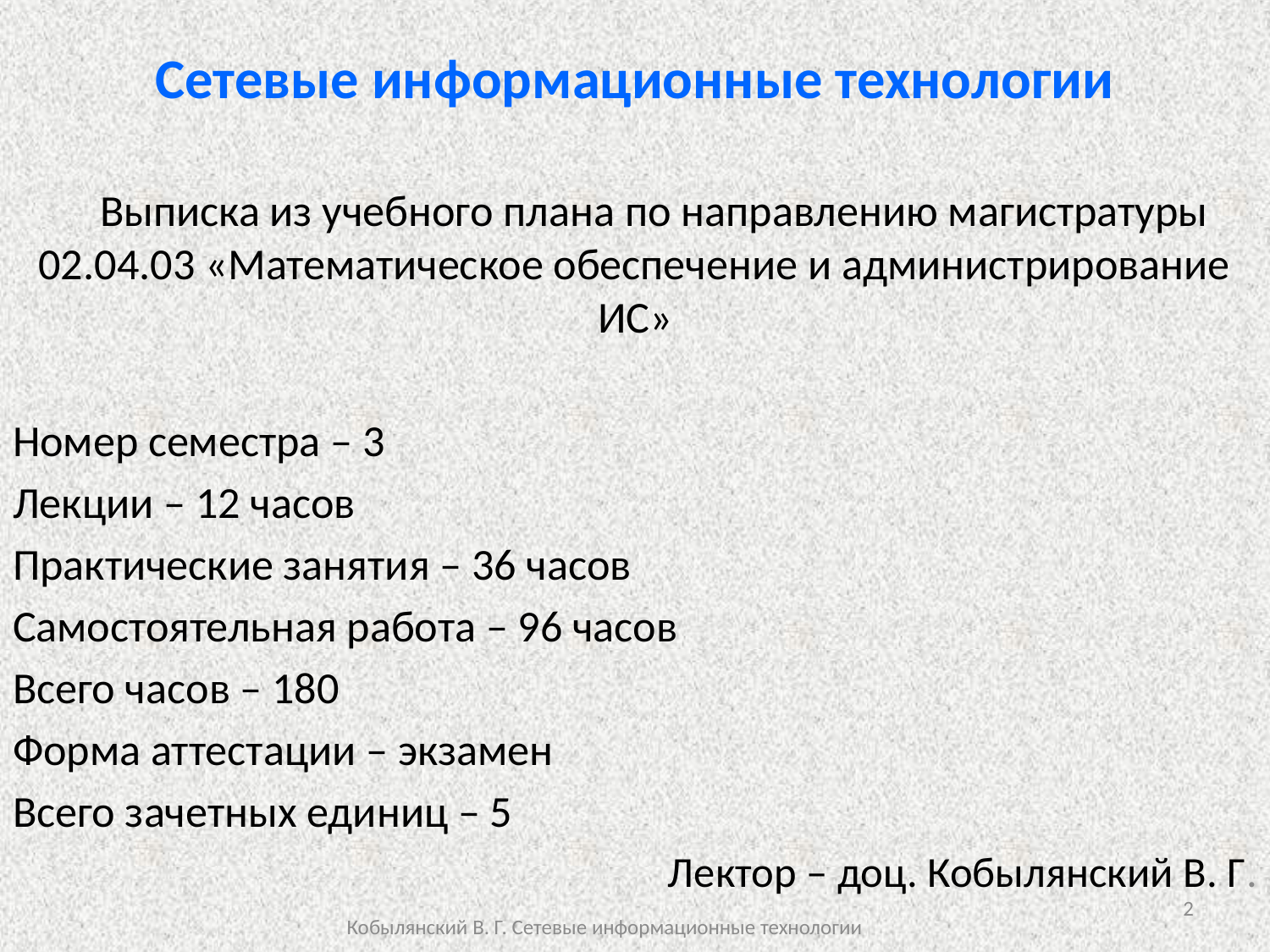

Сетевые информационные технологии

    Выписка из учебного плана по направлению магистратуры 02.04.03 «Математическое обеспечение и администрирование ИС»

Номер семестра – 3
Лекции – 12 часов
Практические занятия – 36 часов
Самостоятельная работа – 96 часов
Всего часов – 180
Форма аттестации – экзамен
Всего зачетных единиц – 5
Лектор – доц. Кобылянский В. Г.
2
Кобылянский В. Г. Сетевые информационные технологии